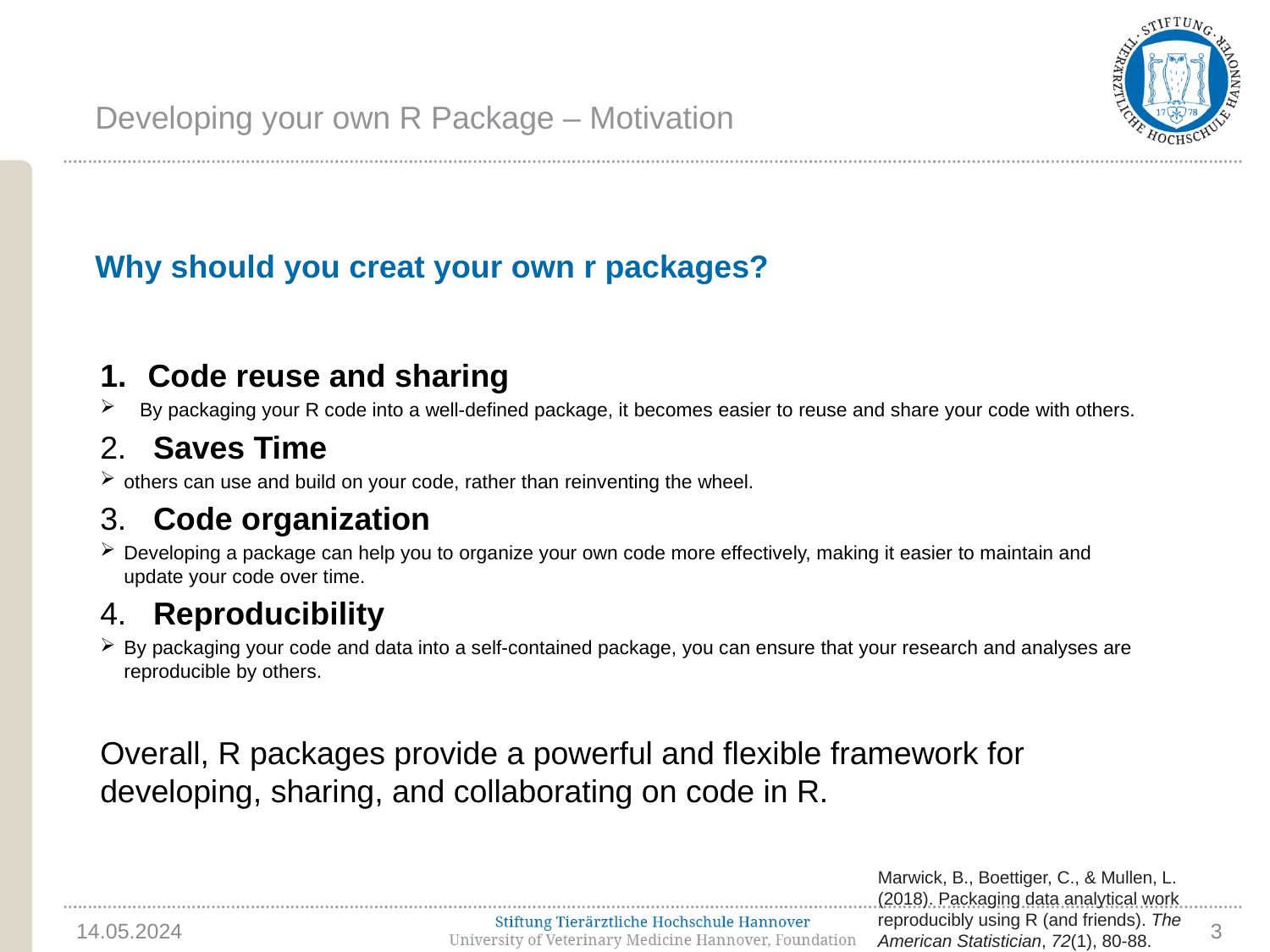

# Developing your own R Package – Motivation
Why should you creat your own r packages?
Code reuse and sharing
By packaging your R code into a well-defined package, it becomes easier to reuse and share your code with others.
2.   Saves Time
others can use and build on your code, rather than reinventing the wheel.
3.   Code organization
Developing a package can help you to organize your own code more effectively, making it easier to maintain and update your code over time.
4.   Reproducibility
By packaging your code and data into a self-contained package, you can ensure that your research and analyses are reproducible by others.

Overall, R packages provide a powerful and flexible framework for developing, sharing, and collaborating on code in R.
Marwick, B., Boettiger, C., & Mullen, L. (2018). Packaging data analytical work reproducibly using R (and friends). The American Statistician, 72(1), 80-88.
14.05.2024
3